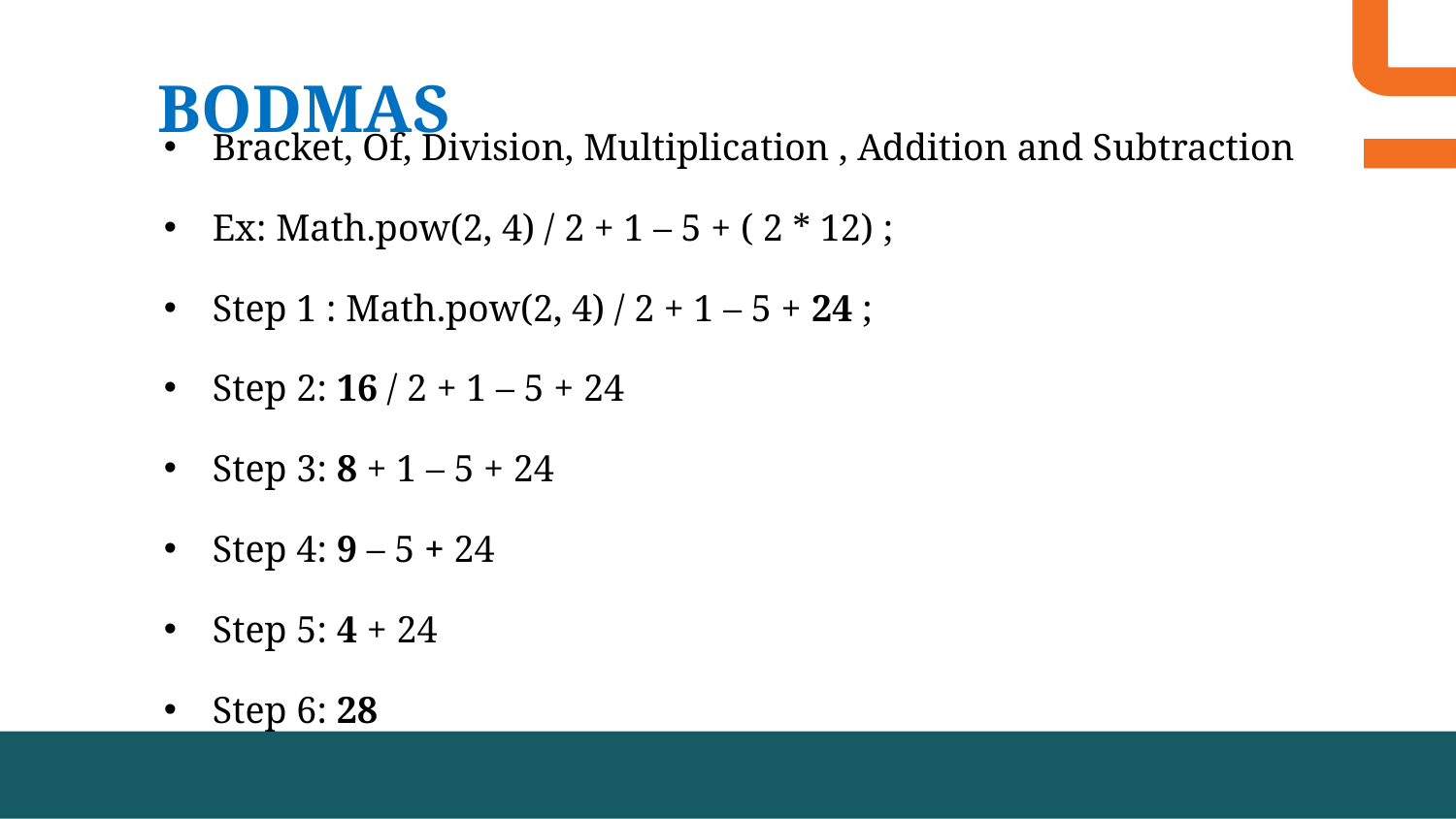

BODMAS
Bracket, Of, Division, Multiplication , Addition and Subtraction
Ex: Math.pow(2, 4) / 2 + 1 – 5 + ( 2 * 12) ;
Step 1 : Math.pow(2, 4) / 2 + 1 – 5 + 24 ;
Step 2: 16 / 2 + 1 – 5 + 24
Step 3: 8 + 1 – 5 + 24
Step 4: 9 – 5 + 24
Step 5: 4 + 24
Step 6: 28